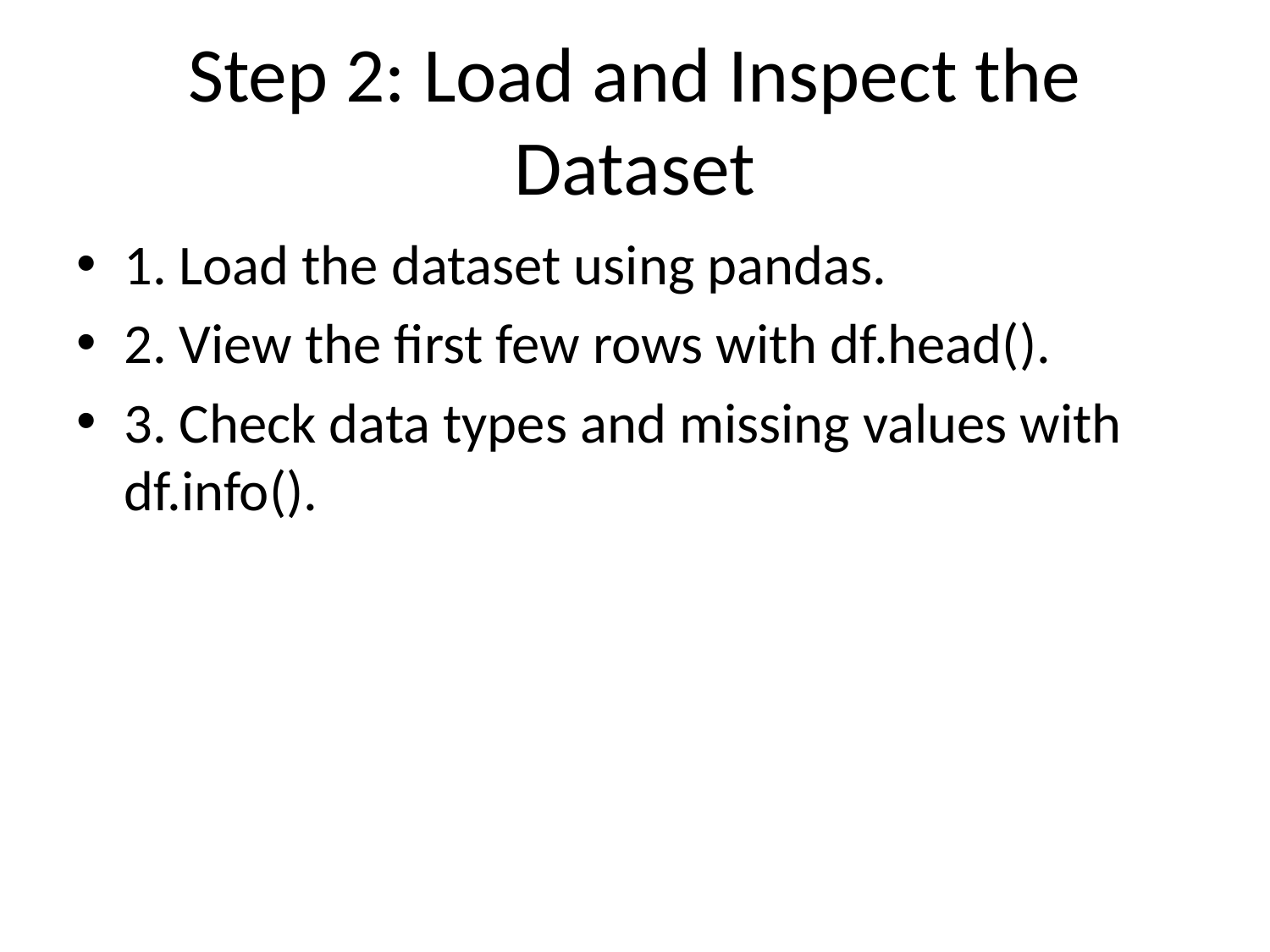

# Step 2: Load and Inspect the Dataset
1. Load the dataset using pandas.
2. View the first few rows with df.head().
3. Check data types and missing values with df.info().